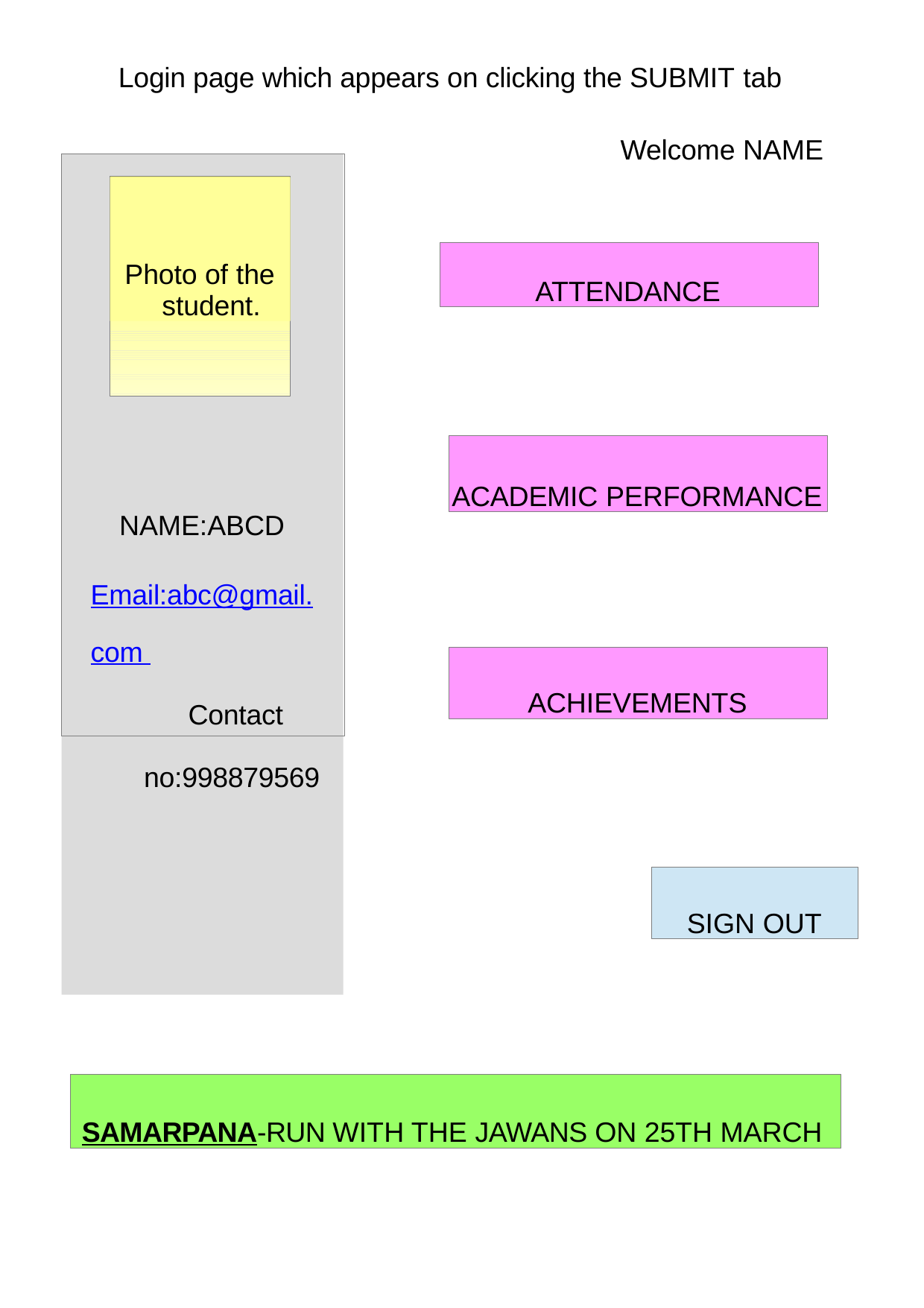

Login page which appears on clicking the SUBMIT tab

Welcome NAME

NAME:ABCD
Email:abc@gmail.com  Contact no:998879569

Photo of the  student.

ATTENDANCE

ACADEMIC PERFORMANCE

ACHIEVEMENTS

SIGN OUT

SAMARPANA-RUN WITH THE JAWANS ON 25TH MARCH